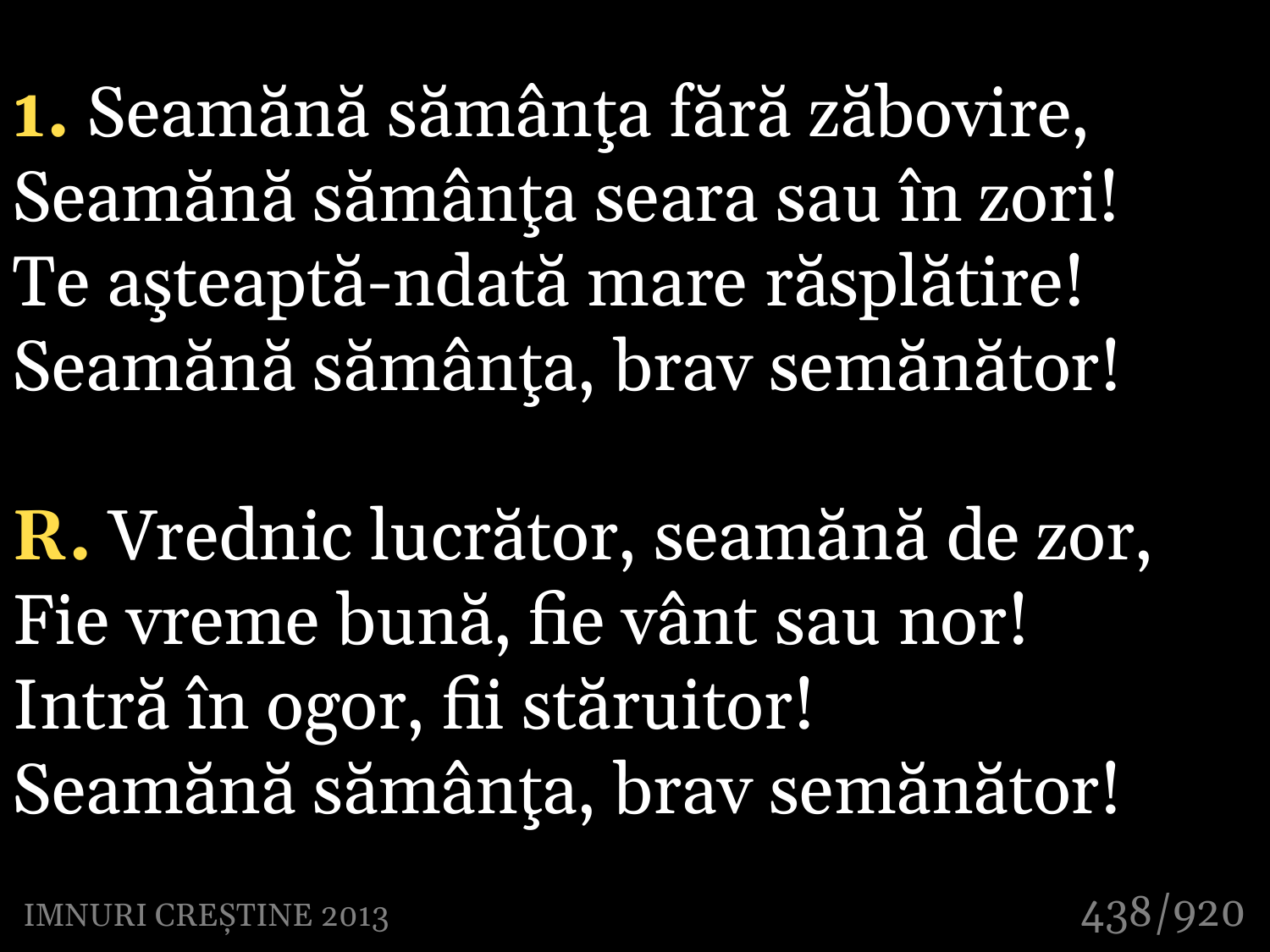

1. Seamănă sămânţa fără zăbovire,
Seamănă sămânţa seara sau în zori!
Te aşteaptă-ndată mare răsplătire!
Seamănă sămânţa, brav semănător!

R. Vrednic lucrător, seamănă de zor,
Fie vreme bună, fie vânt sau nor!
Intră în ogor, fii stăruitor!
Seamănă sămânţa, brav semănător!
438/920
IMNURI CREȘTINE 2013